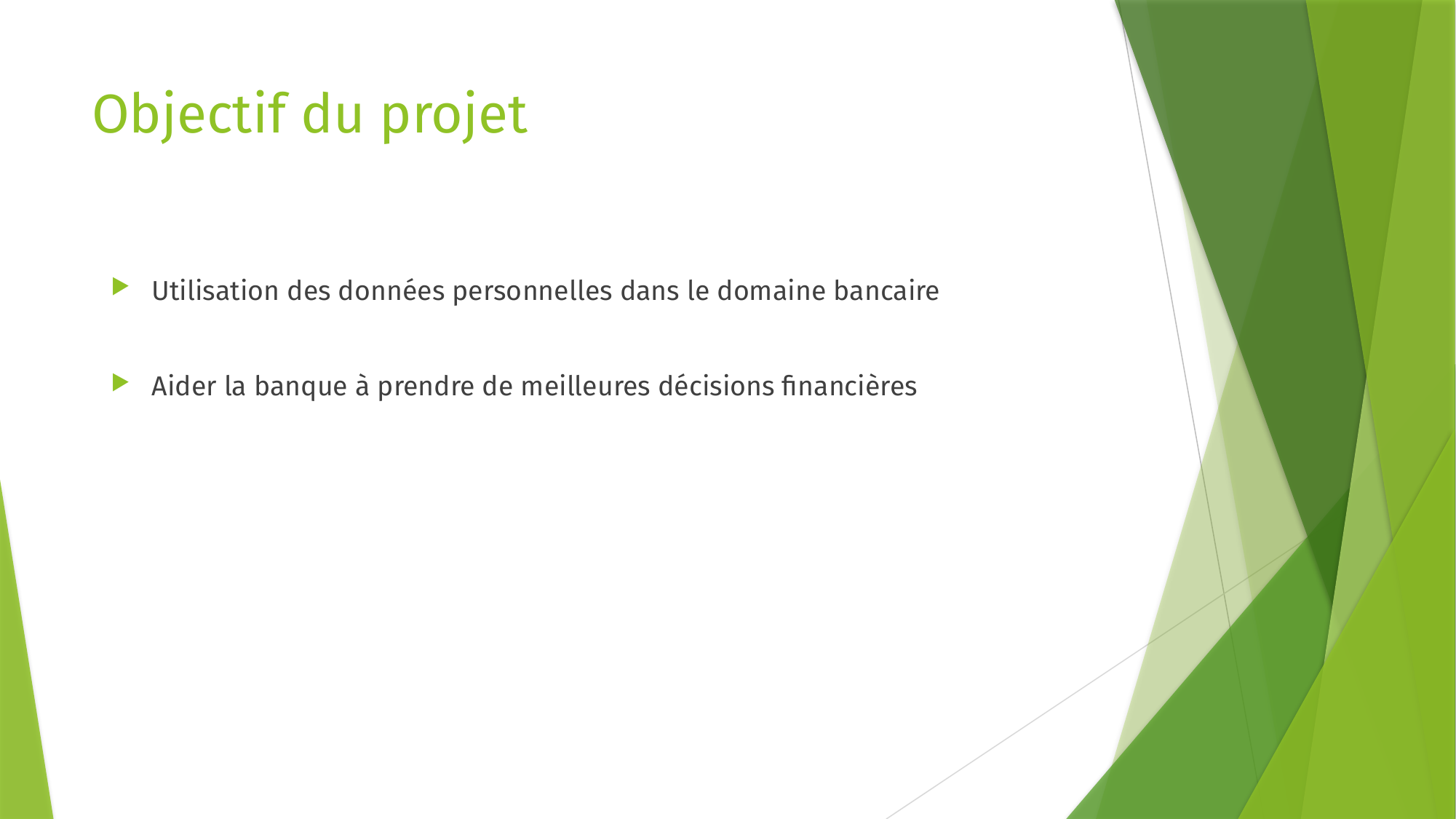

# Objectif du projet
Utilisation des données personnelles dans le domaine bancaire

Aider la banque à prendre de meilleures décisions financières